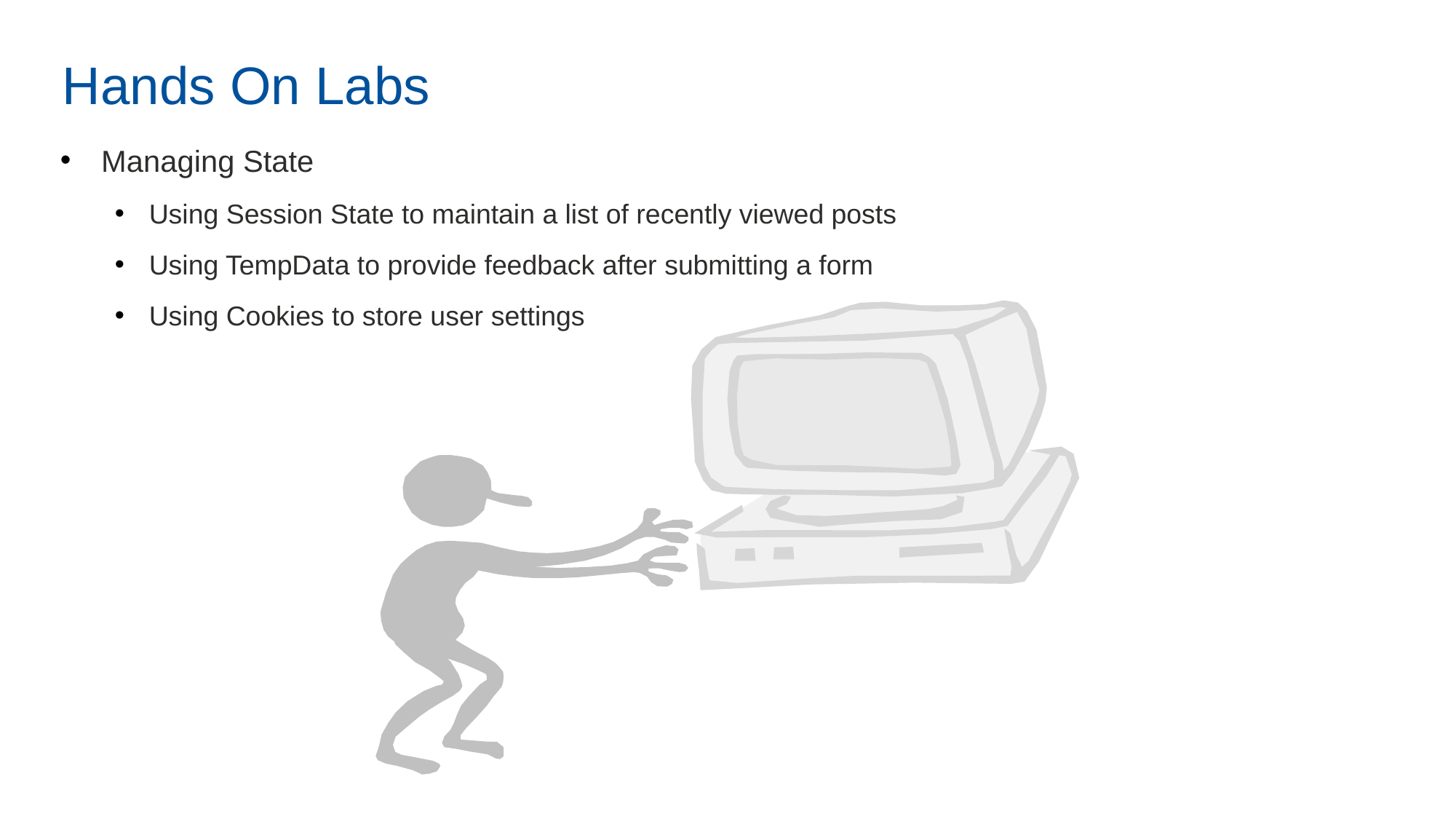

Hands On Labs
Managing State
Using Session State to maintain a list of recently viewed posts
Using TempData to provide feedback after submitting a form
Using Cookies to store user settings